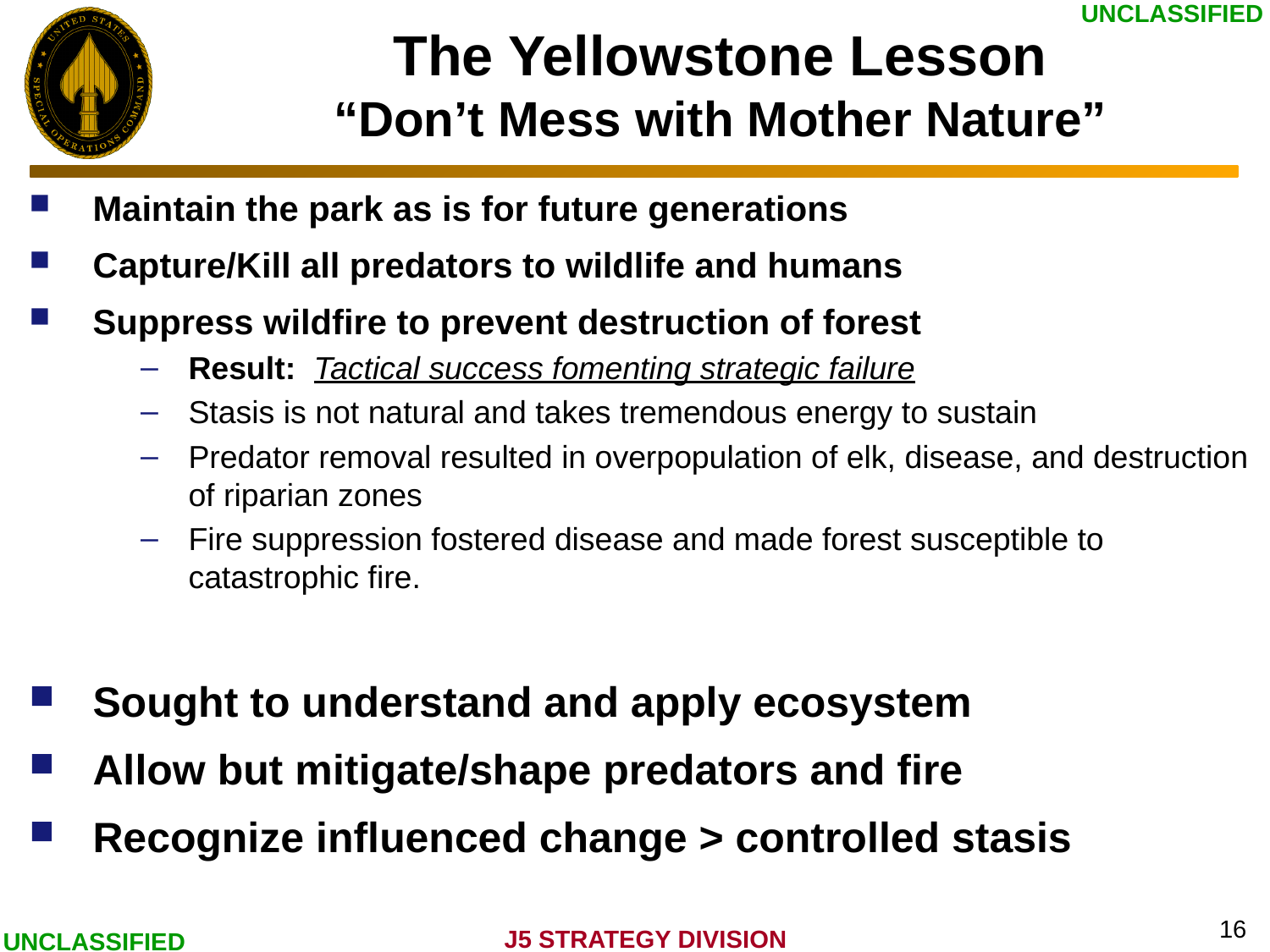

# The Yellowstone Lesson “Don’t Mess with Mother Nature”
Maintain the park as is for future generations
Capture/Kill all predators to wildlife and humans
Suppress wildfire to prevent destruction of forest
Result:  Tactical success fomenting strategic failure
Stasis is not natural and takes tremendous energy to sustain
Predator removal resulted in overpopulation of elk, disease, and destruction of riparian zones
Fire suppression fostered disease and made forest susceptible to catastrophic fire.

Sought to understand and apply ecosystem
Allow but mitigate/shape predators and fire
Recognize influenced change > controlled stasis
16